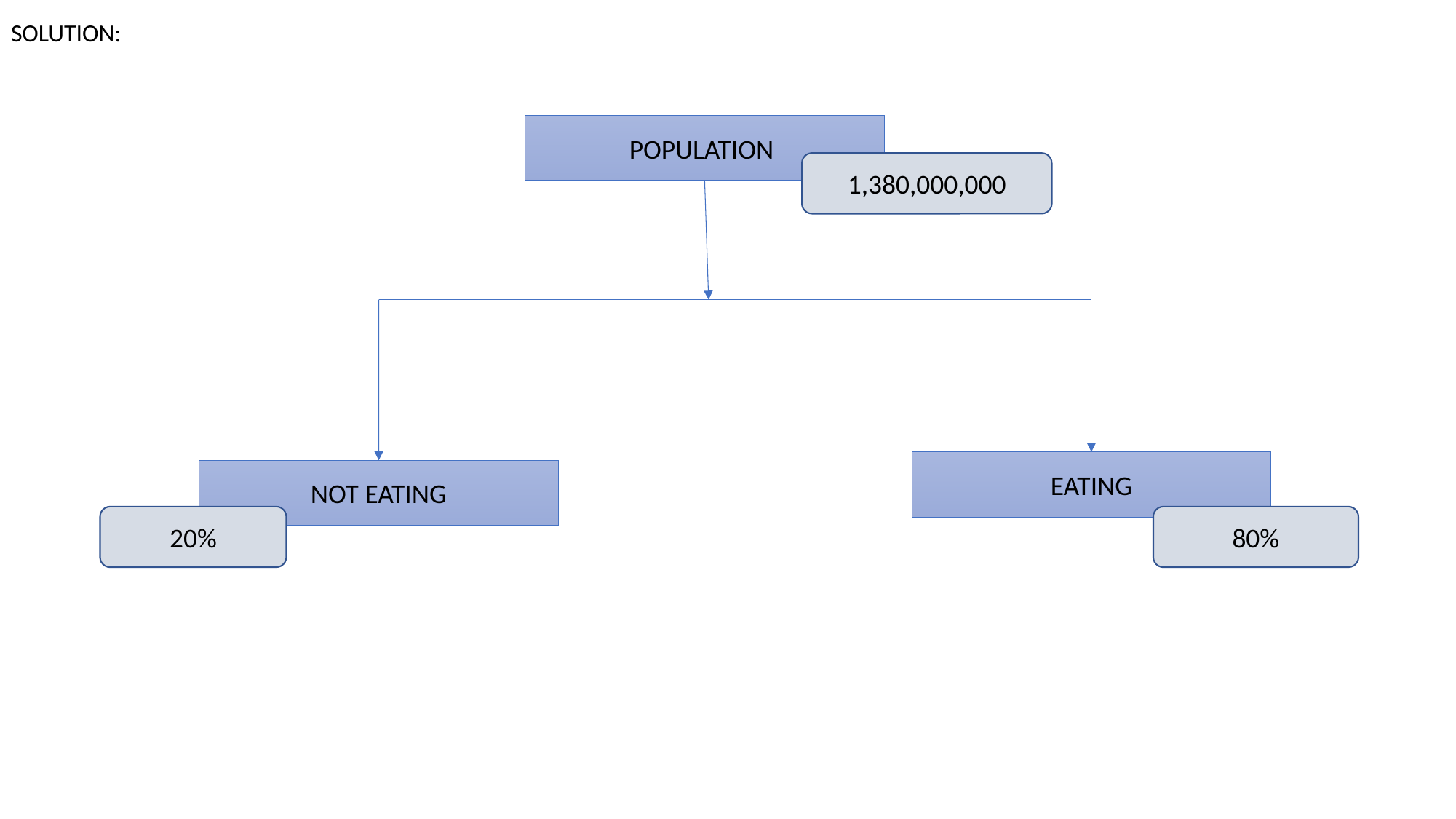

SOLUTION:
POPULATION
1,380,000,000
EATING
NOT EATING
80%
20%